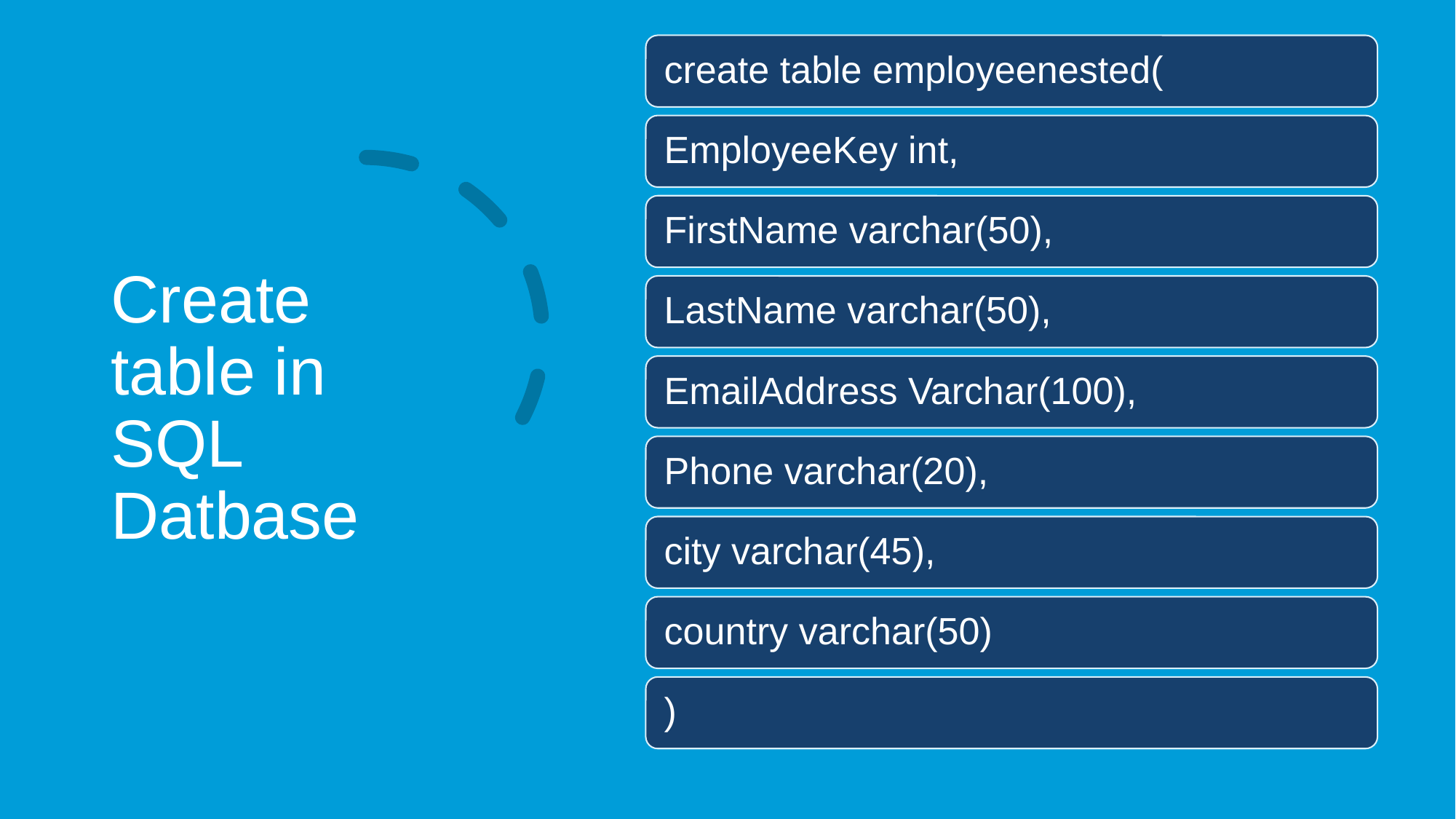

create table employeenested(
EmployeeKey int,
FirstName varchar(50),
LastName varchar(50),
EmailAddress Varchar(100),
Phone varchar(20),
city varchar(45),
country varchar(50)
)
Create table in SQL Datbase